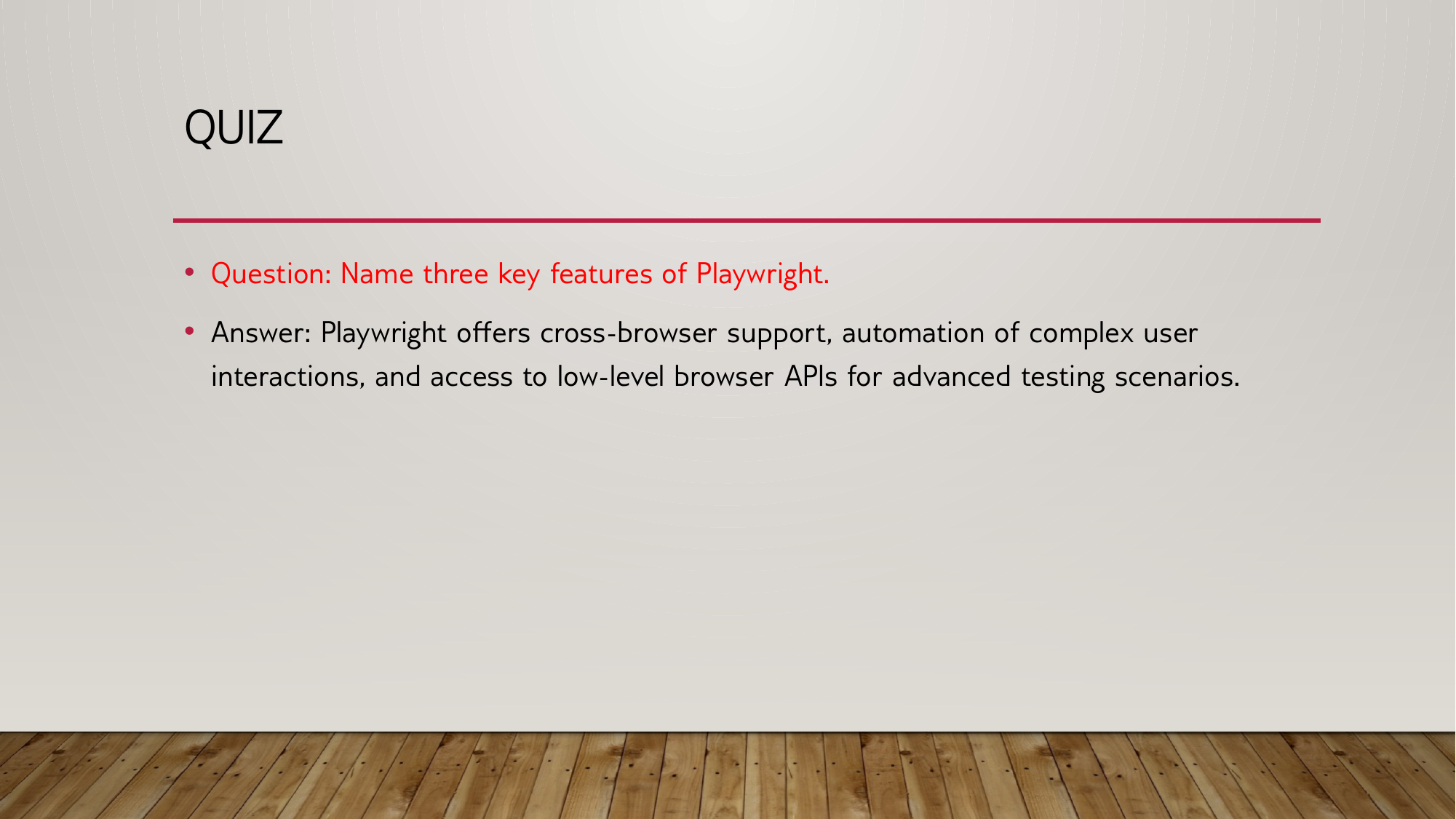

# Quiz
Question: Name three key features of Playwright.
Answer: Playwright offers cross-browser support, automation of complex user interactions, and access to low-level browser APIs for advanced testing scenarios.